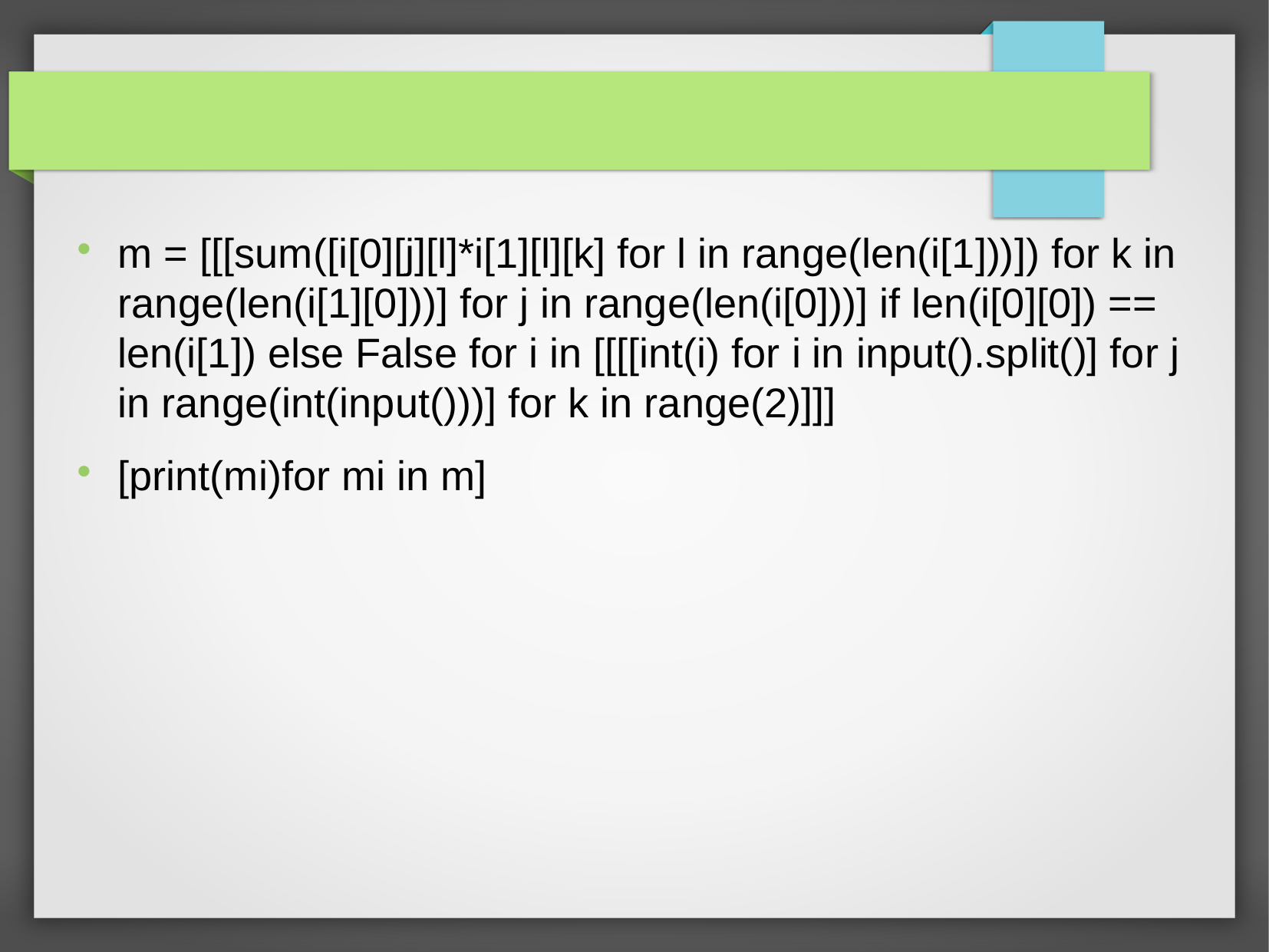

m = [[[sum([i[0][j][l]*i[1][l][k] for l in range(len(i[1]))]) for k in range(len(i[1][0]))] for j in range(len(i[0]))] if len(i[0][0]) == len(i[1]) else False for i in [[[[int(i) for i in input().split()] for j in range(int(input()))] for k in range(2)]]]
[print(mi)for mi in m]